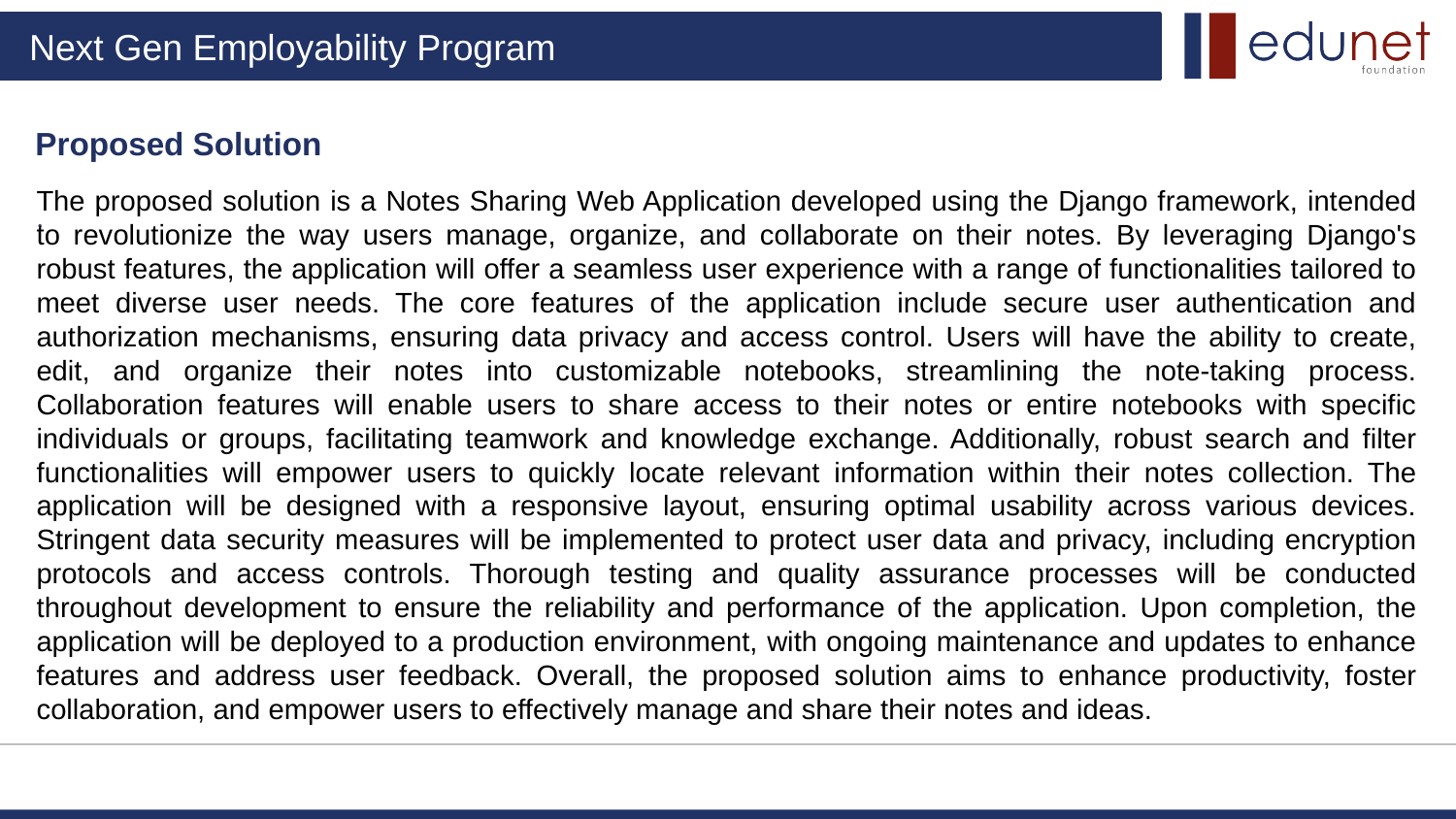

Proposed Solution
.
The proposed solution is a Notes Sharing Web Application developed using the Django framework, intended to revolutionize the way users manage, organize, and collaborate on their notes. By leveraging Django's robust features, the application will offer a seamless user experience with a range of functionalities tailored to meet diverse user needs. The core features of the application include secure user authentication and authorization mechanisms, ensuring data privacy and access control. Users will have the ability to create, edit, and organize their notes into customizable notebooks, streamlining the note-taking process. Collaboration features will enable users to share access to their notes or entire notebooks with specific individuals or groups, facilitating teamwork and knowledge exchange. Additionally, robust search and filter functionalities will empower users to quickly locate relevant information within their notes collection. The application will be designed with a responsive layout, ensuring optimal usability across various devices. Stringent data security measures will be implemented to protect user data and privacy, including encryption protocols and access controls. Thorough testing and quality assurance processes will be conducted throughout development to ensure the reliability and performance of the application. Upon completion, the application will be deployed to a production environment, with ongoing maintenance and updates to enhance features and address user feedback. Overall, the proposed solution aims to enhance productivity, foster collaboration, and empower users to effectively manage and share their notes and ideas.